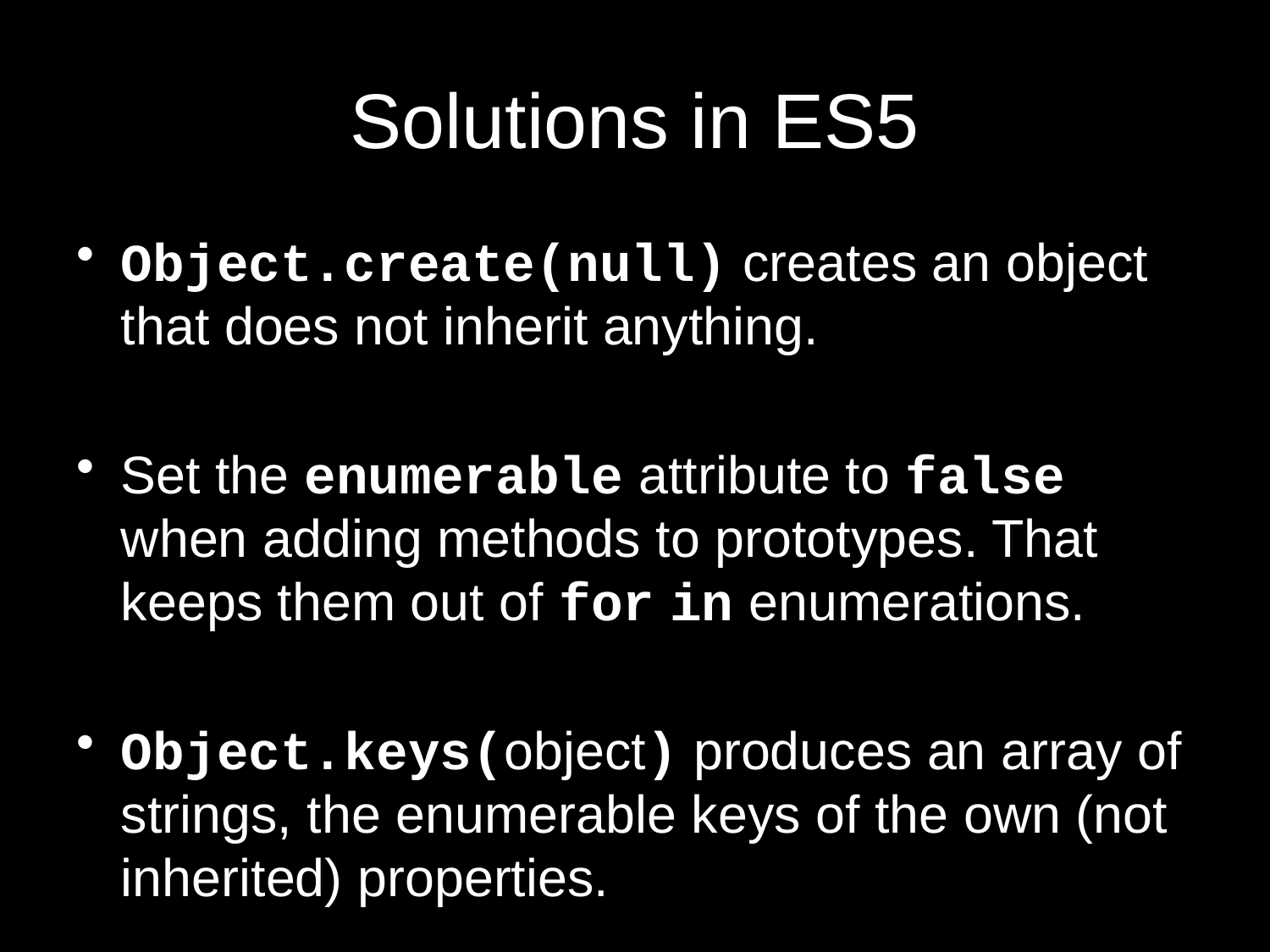

# Solutions in ES5
Object.create(null) creates an object that does not inherit anything.

Set the enumerable attribute to false when adding methods to prototypes. That keeps them out of for in enumerations.

Object.keys(object) produces an array of strings, the enumerable keys of the own (not inherited) properties.